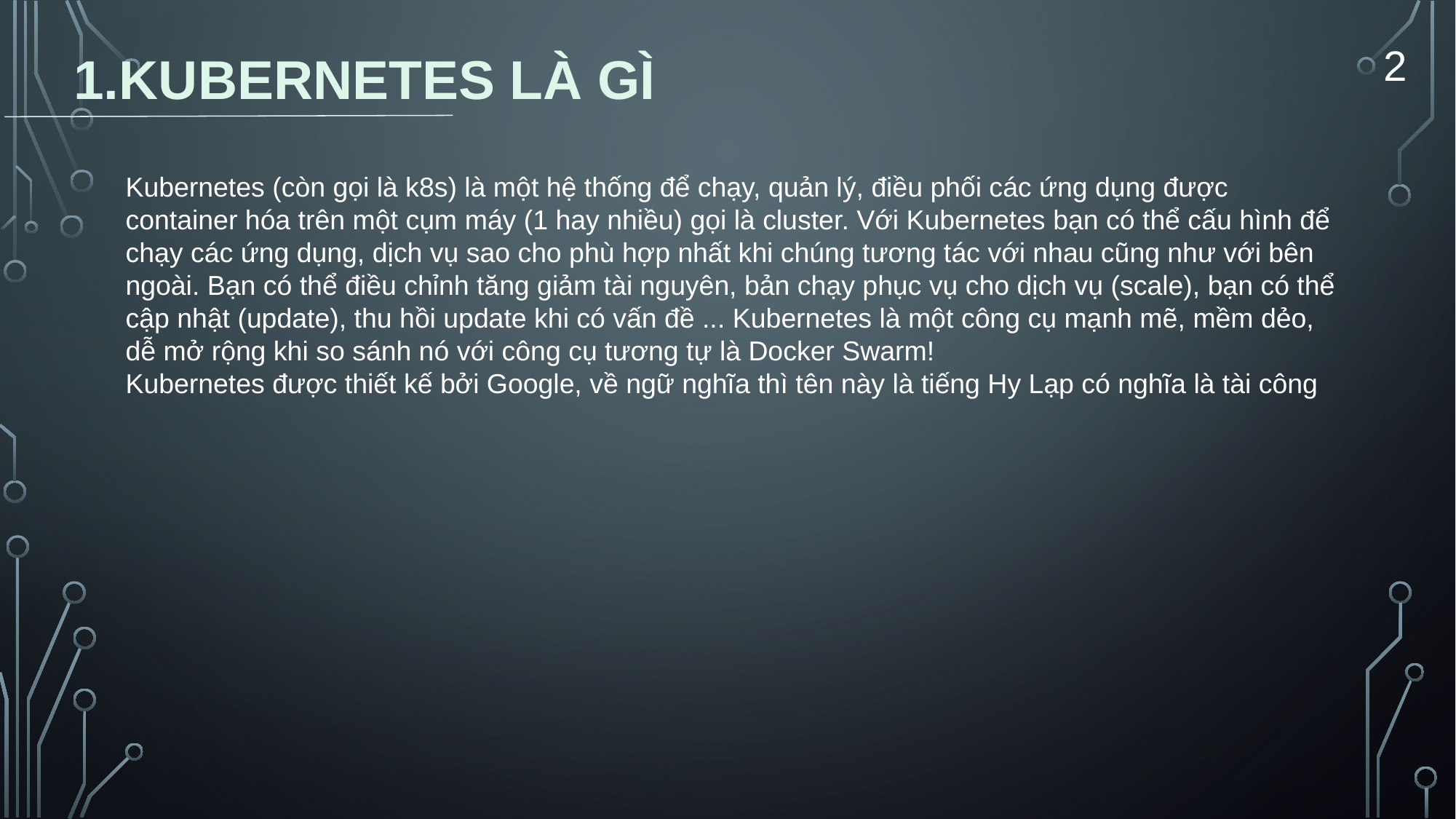

2
1.KUBERNETES LÀ GÌ
Kubernetes (còn gọi là k8s) là một hệ thống để chạy, quản lý, điều phối các ứng dụng được container hóa trên một cụm máy (1 hay nhiều) gọi là cluster. Với Kubernetes bạn có thể cấu hình để chạy các ứng dụng, dịch vụ sao cho phù hợp nhất khi chúng tương tác với nhau cũng như với bên ngoài. Bạn có thể điều chỉnh tăng giảm tài nguyên, bản chạy phục vụ cho dịch vụ (scale), bạn có thể cập nhật (update), thu hồi update khi có vấn đề ... Kubernetes là một công cụ mạnh mẽ, mềm dẻo, dễ mở rộng khi so sánh nó với công cụ tương tự là Docker Swarm!
Kubernetes được thiết kế bởi Google, về ngữ nghĩa thì tên này là tiếng Hy Lạp có nghĩa là tài công